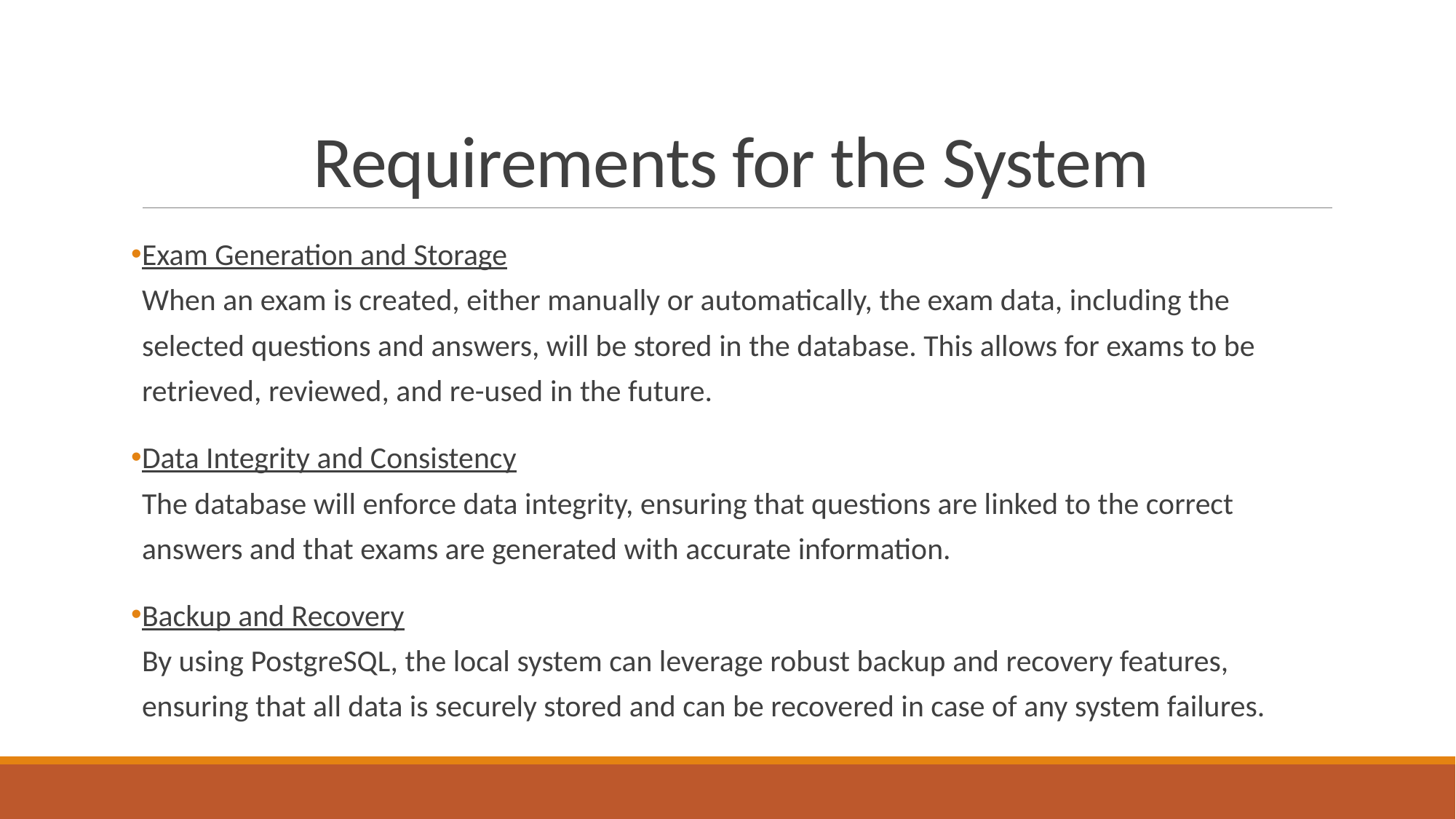

# Requirements for the System
Exam Generation and Storage
When an exam is created, either manually or automatically, the exam data, including the selected questions and answers, will be stored in the database. This allows for exams to be retrieved, reviewed, and re-used in the future.
Data Integrity and Consistency
The database will enforce data integrity, ensuring that questions are linked to the correct answers and that exams are generated with accurate information.
Backup and Recovery
By using PostgreSQL, the local system can leverage robust backup and recovery features, ensuring that all data is securely stored and can be recovered in case of any system failures.